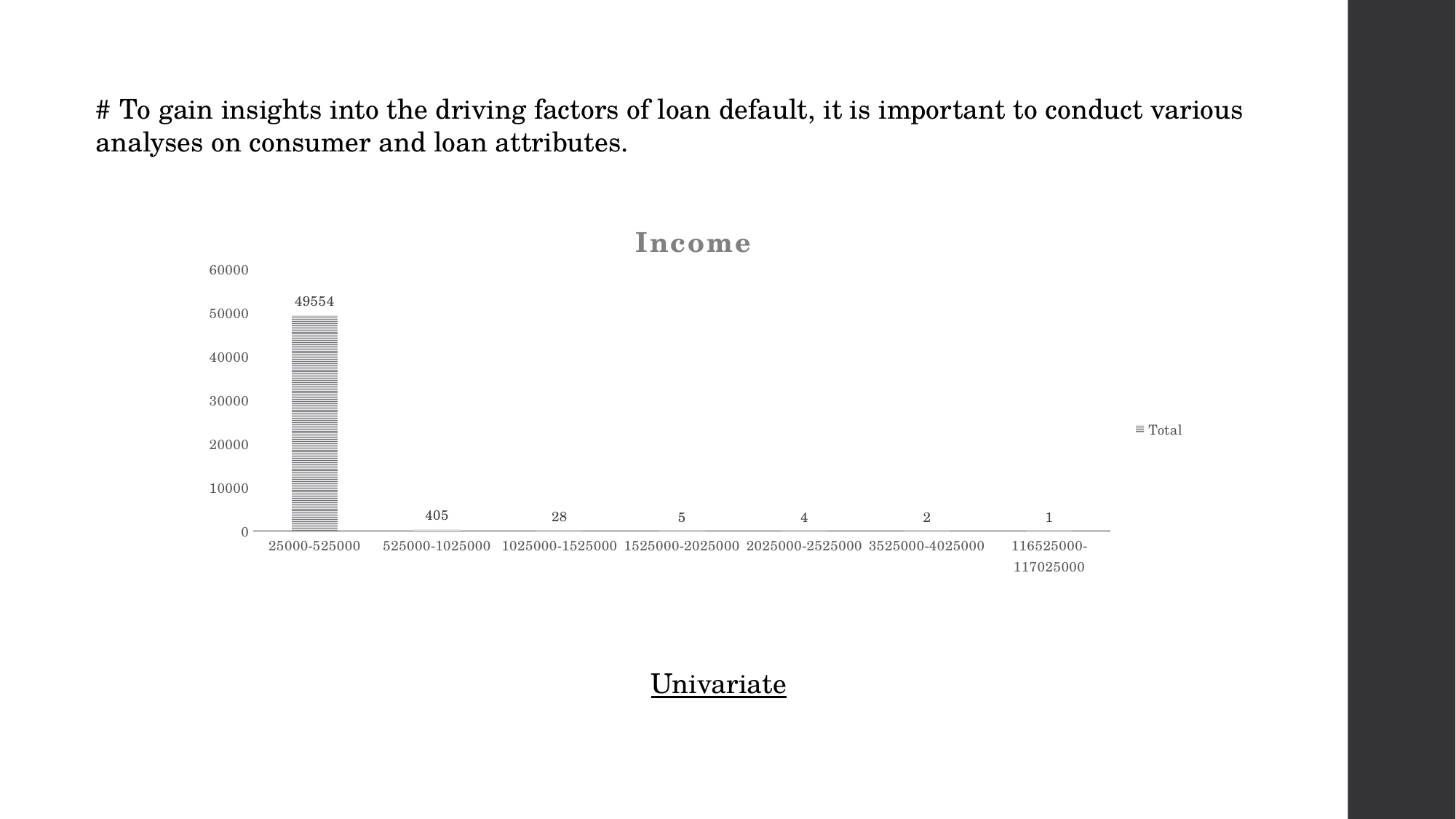

# To gain insights into the driving factors of loan default, it is important to conduct various analyses on consumer and loan attributes.

### Chart: Income

| Category | Total |
|---|---|
| 25000-525000 | 49554.0 |
| 525000-1025000 | 405.0 |
| 1025000-1525000 | 28.0 |
| 1525000-2025000 | 5.0 |
| 2025000-2525000 | 4.0 |
| 3525000-4025000 | 2.0 |
| 116525000-117025000 | 1.0 |
Univariate